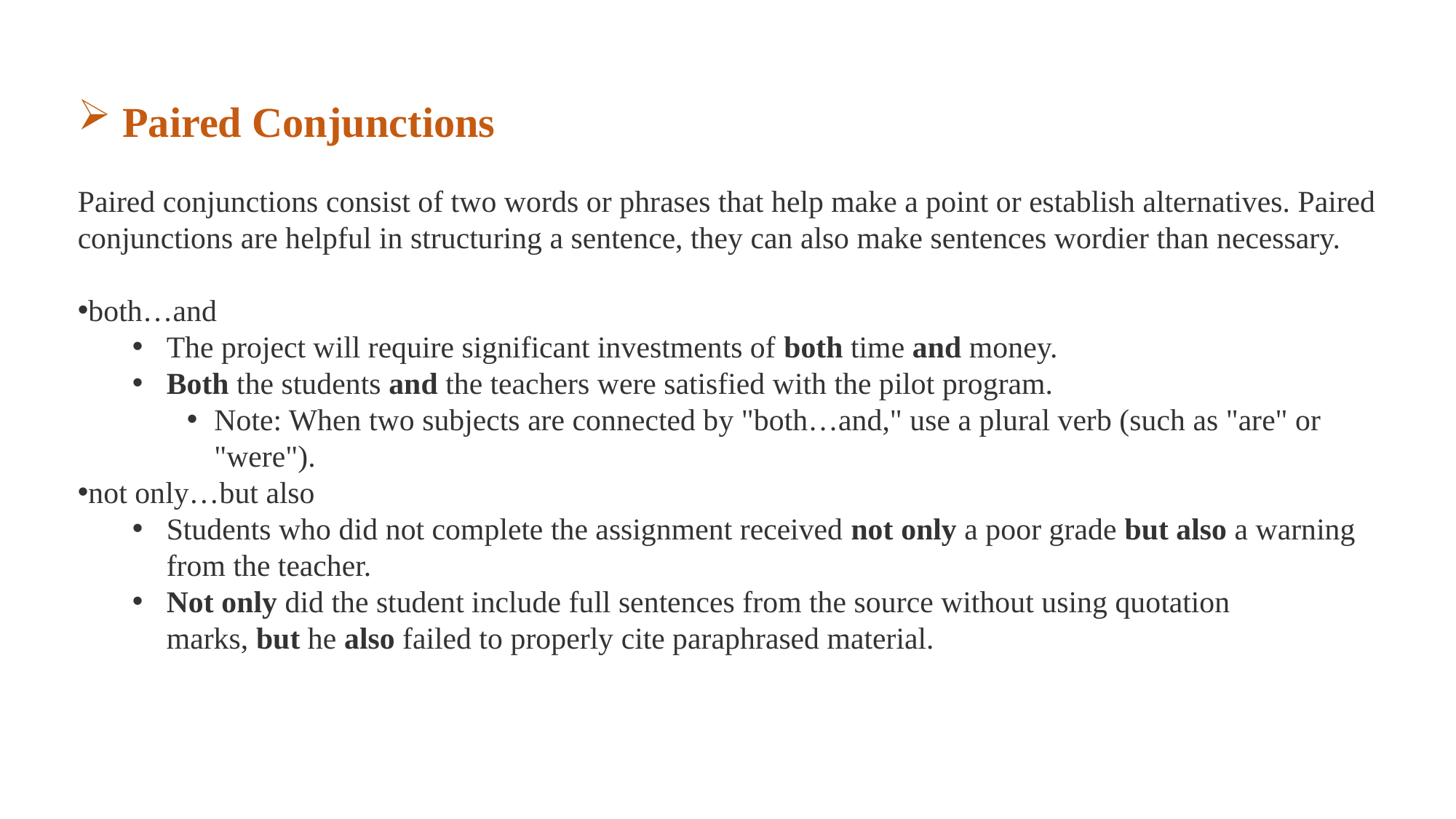

Paired Conjunctions

Paired conjunctions consist of two words or phrases that help make a point or establish alternatives. Paired conjunctions are helpful in structuring a sentence, they can also make sentences wordier than necessary.

both…and
The project will require significant investments of both time and money.
Both the students and the teachers were satisfied with the pilot program.
Note: When two subjects are connected by "both…and," use a plural verb (such as "are" or "were").
not only…but also
Students who did not complete the assignment received not only a poor grade but also a warning from the teacher.
Not only did the student include full sentences from the source without using quotation marks, but he also failed to properly cite paraphrased material.